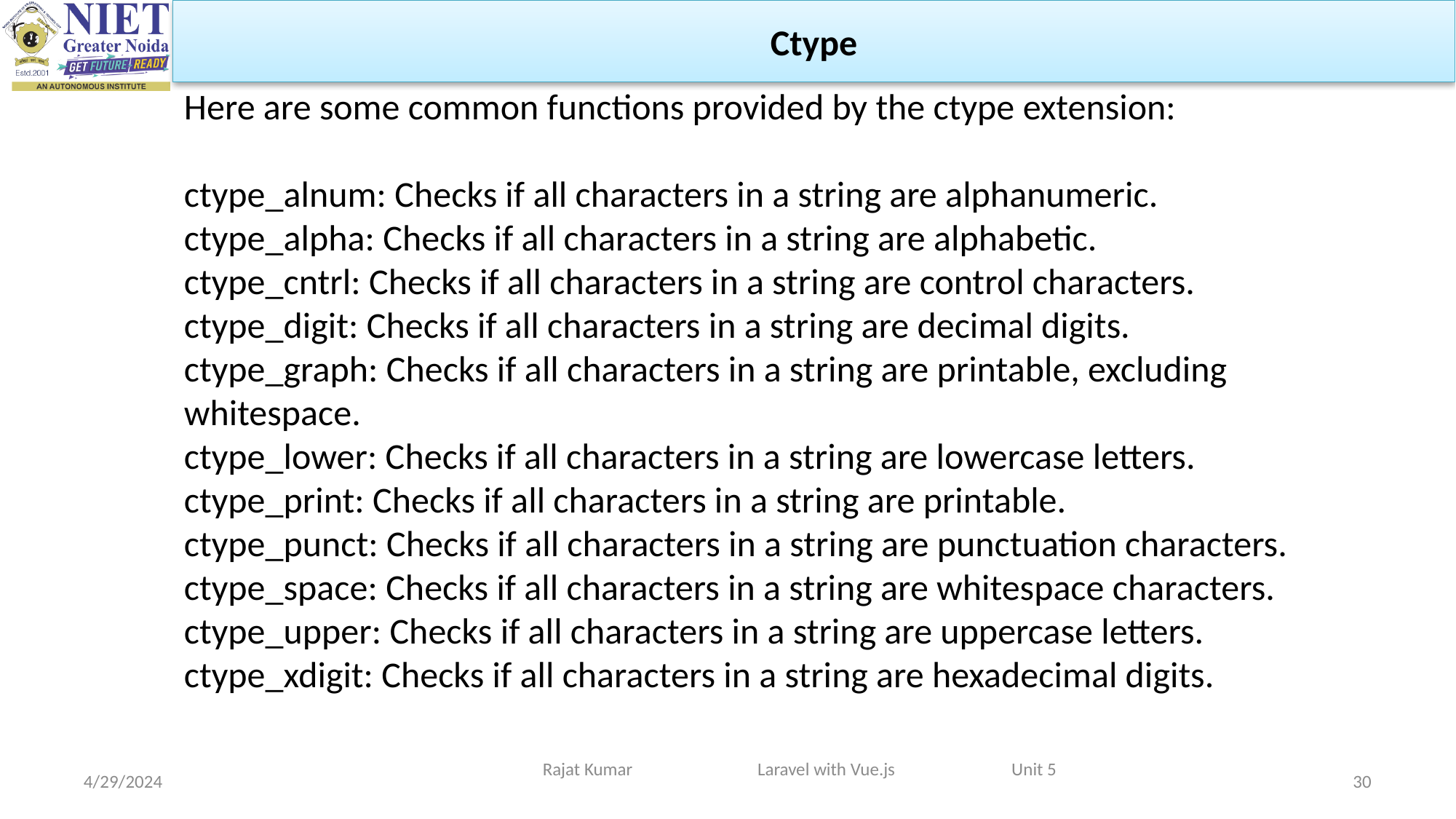

Ctype
Here are some common functions provided by the ctype extension:

ctype_alnum: Checks if all characters in a string are alphanumeric.
ctype_alpha: Checks if all characters in a string are alphabetic.
ctype_cntrl: Checks if all characters in a string are control characters.
ctype_digit: Checks if all characters in a string are decimal digits.
ctype_graph: Checks if all characters in a string are printable, excluding whitespace.
ctype_lower: Checks if all characters in a string are lowercase letters.
ctype_print: Checks if all characters in a string are printable.
ctype_punct: Checks if all characters in a string are punctuation characters.
ctype_space: Checks if all characters in a string are whitespace characters.
ctype_upper: Checks if all characters in a string are uppercase letters.
ctype_xdigit: Checks if all characters in a string are hexadecimal digits.
Rajat Kumar                              Laravel with Vue.js                            Unit 5
4/29/2024
30